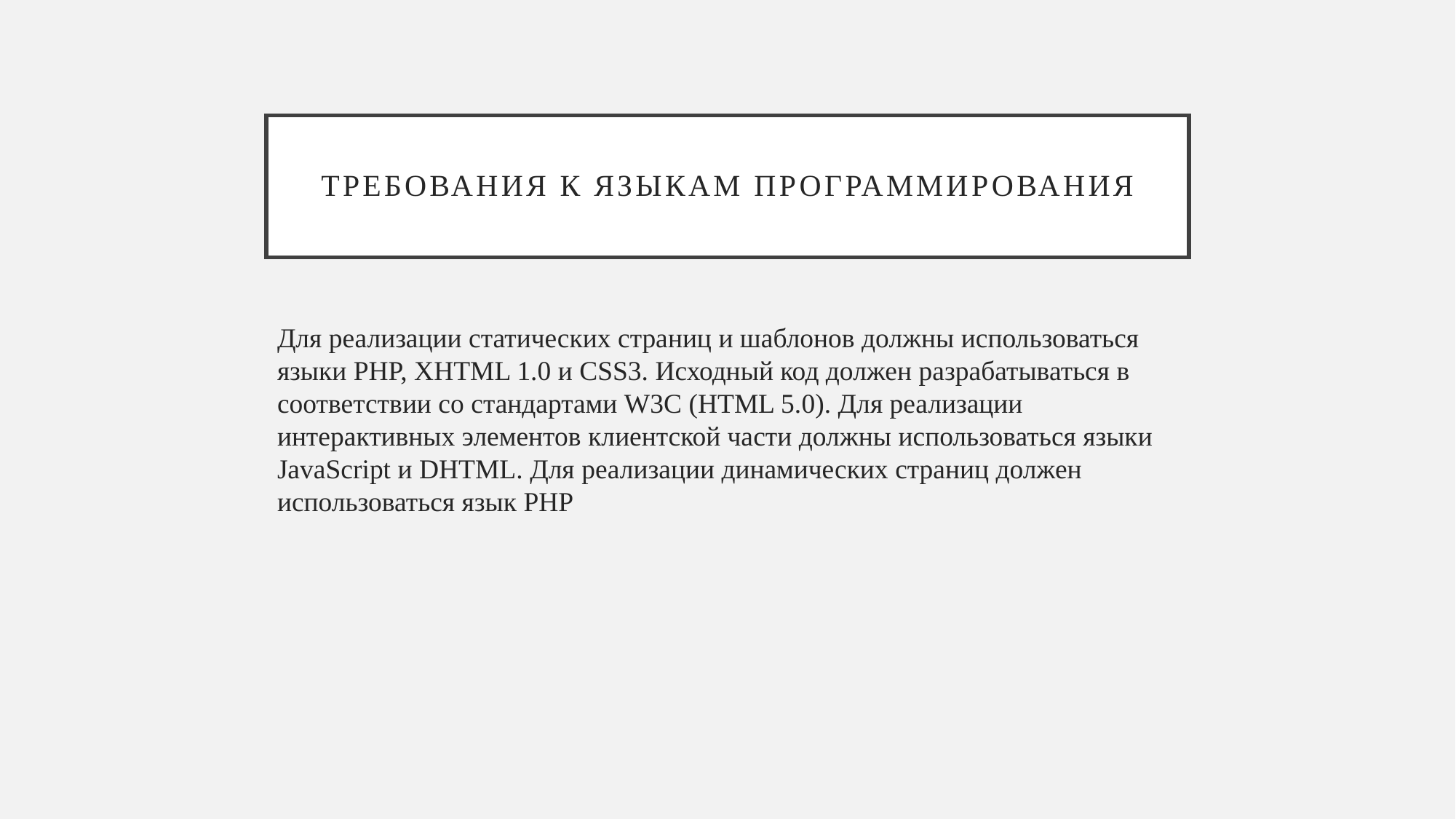

# Требования к языкам программирования
Для реализации статических страниц и шаблонов должны использоваться языки PHP, XHTML 1.0 и CSS3. Исходный код должен разрабатываться в соответствии со стандартами W3C (HTML 5.0). Для реализации интерактивных элементов клиентской части должны использоваться языки JavaScript и DHTML. Для реализации динамических страниц должен использоваться язык PHP